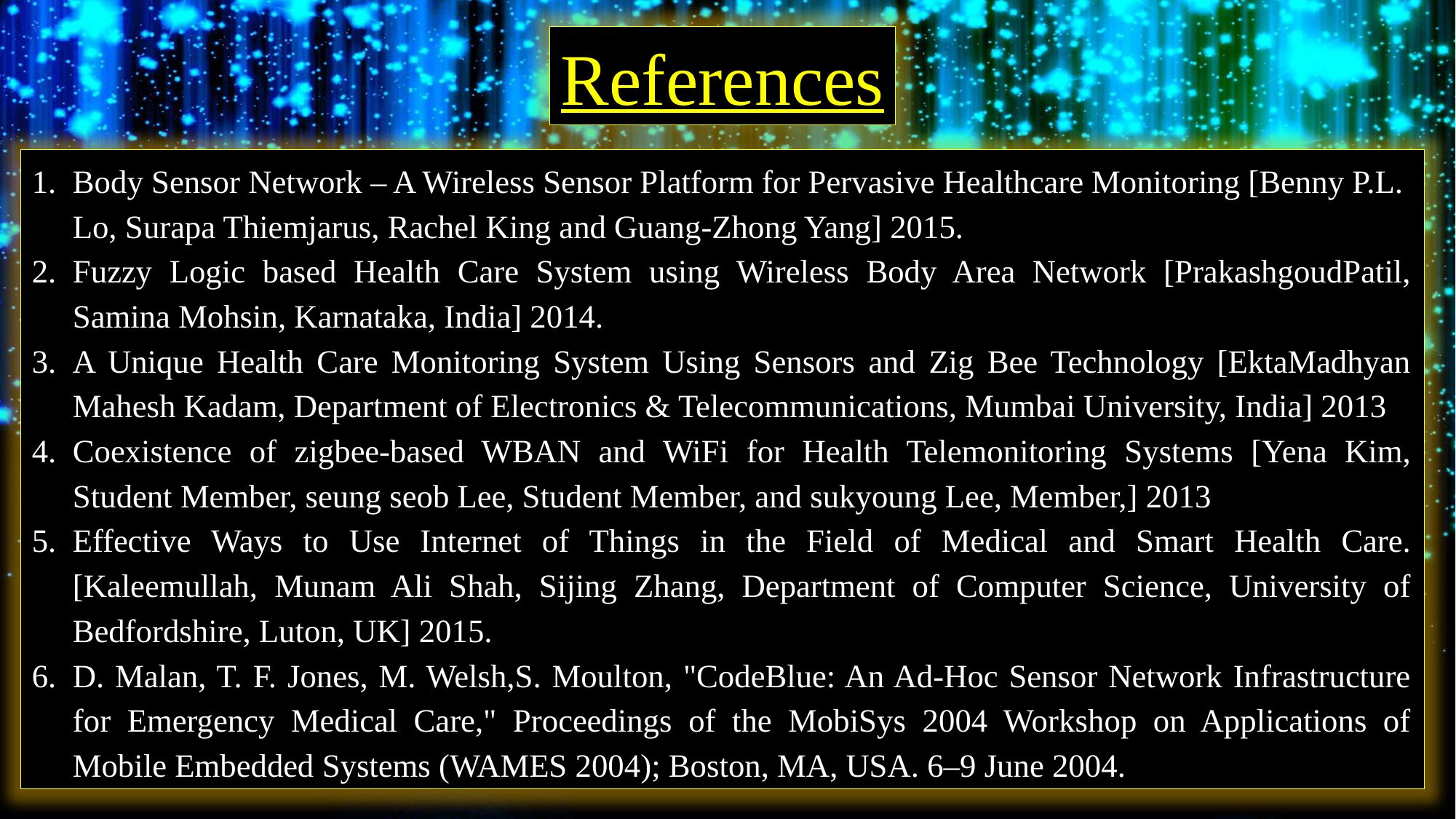

References
Body Sensor Network – A Wireless Sensor Platform for Pervasive Healthcare Monitoring [Benny P.L. Lo, Surapa Thiemjarus, Rachel King and Guang-Zhong Yang] 2015.
Fuzzy Logic based Health Care System using Wireless Body Area Network [PrakashgoudPatil, Samina Mohsin, Karnataka, India] 2014.
A Unique Health Care Monitoring System Using Sensors and Zig Bee Technology [EktaMadhyan Mahesh Kadam, Department of Electronics & Telecommunications, Mumbai University, India] 2013
Coexistence of zigbee-based WBAN and WiFi for Health Telemonitoring Systems [Yena Kim, Student Member, seung seob Lee, Student Member, and sukyoung Lee, Member,] 2013
Effective Ways to Use Internet of Things in the Field of Medical and Smart Health Care. [Kaleemullah, Munam Ali Shah, Sijing Zhang, Department of Computer Science, University of Bedfordshire, Luton, UK] 2015.
D. Malan, T. F. Jones, M. Welsh,S. Moulton, "CodeBlue: An Ad-Hoc Sensor Network Infrastructure for Emergency Medical Care," Proceedings of the MobiSys 2004 Workshop on Applications of Mobile Embedded Systems (WAMES 2004); Boston, MA, USA. 6–9 June 2004.